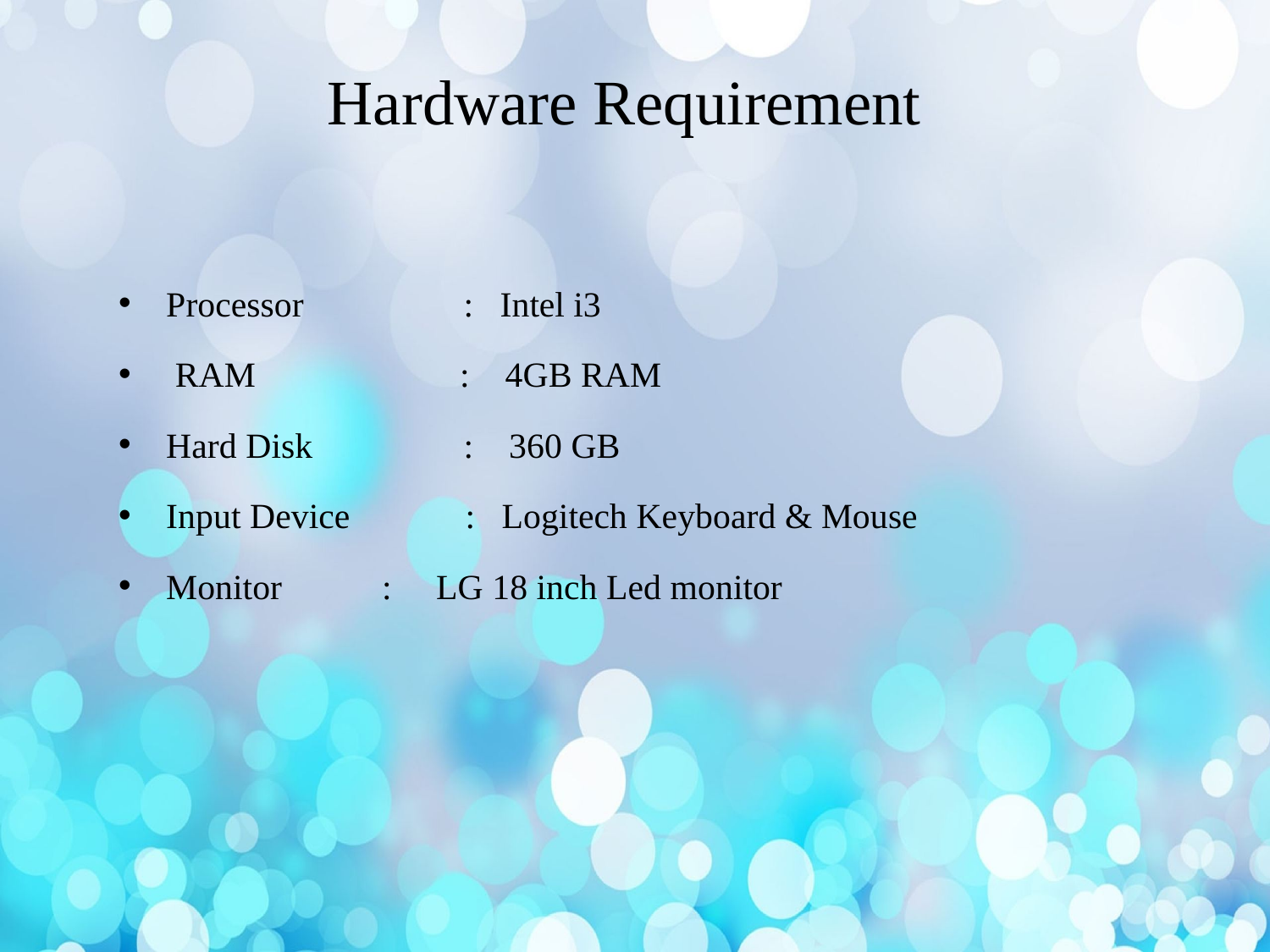

# Hardware Requirement
Processor                  :   Intel i3
 RAM                       :    4GB RAM
Hard Disk                 :    360 GB
Input Device             :   Logitech Keyboard & Mouse
Monitor	          :     LG 18 inch Led monitor